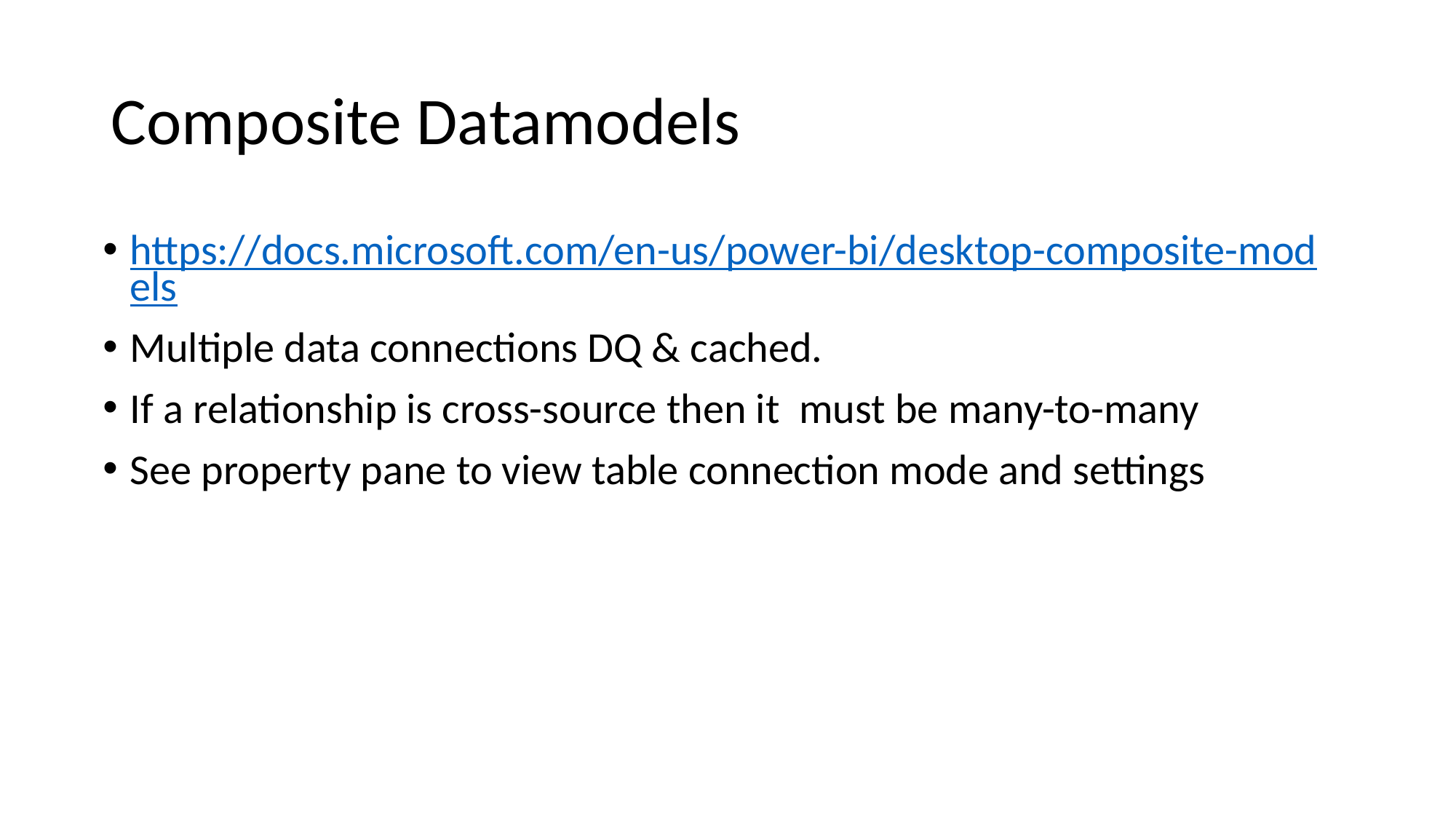

# Composite Datamodels
https://docs.microsoft.com/en-us/power-bi/desktop-composite-models
Multiple data connections DQ & cached.
If a relationship is cross-source then it  must be many-to-many
See property pane to view table connection mode and settings